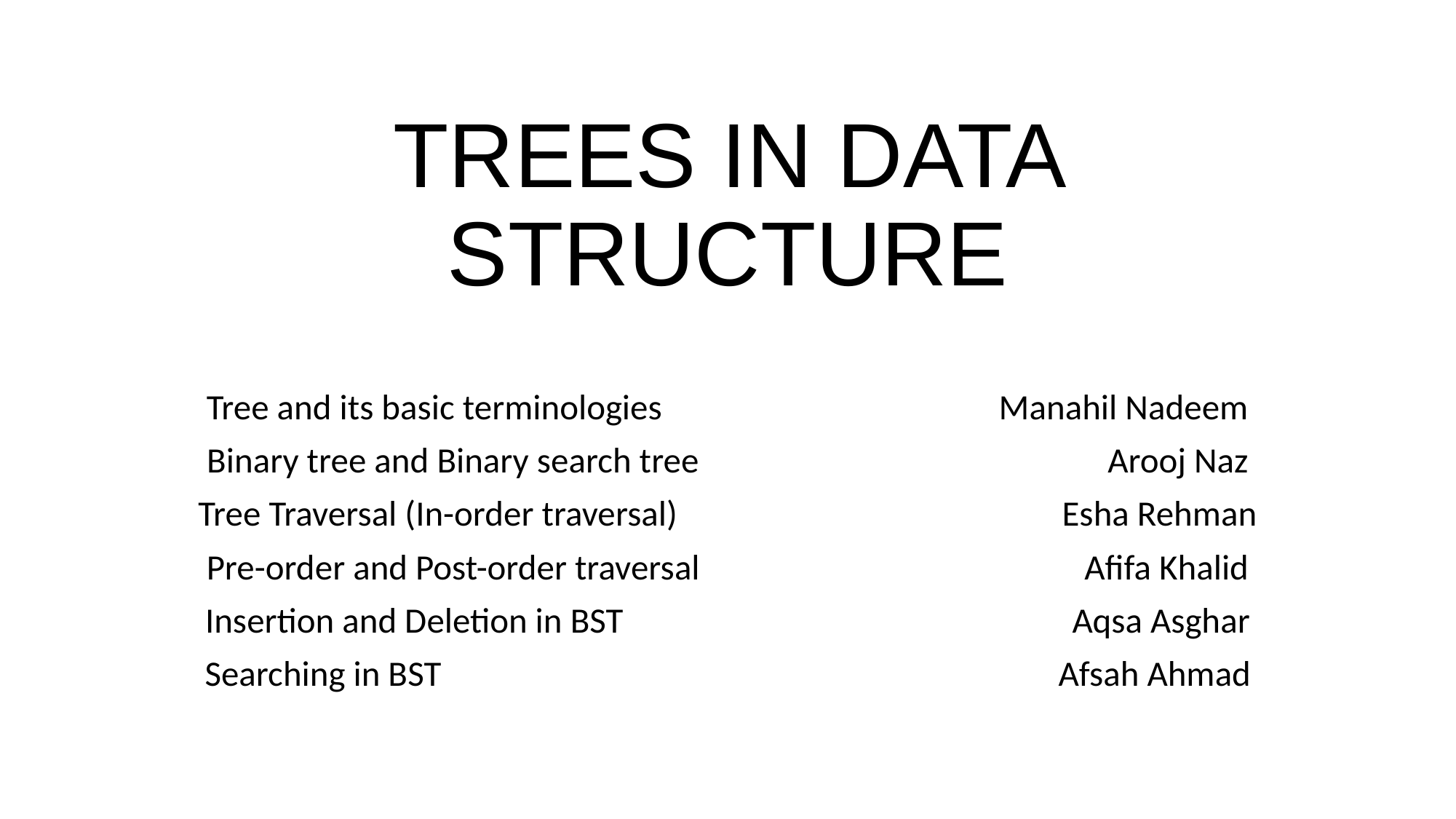

# TREES IN DATA STRUCTURE
Tree and its basic terminologies                                          Manahil Nadeem
Binary tree and Binary search tree                                                   Arooj Naz
Tree Traversal (In-order traversal)                                                Esha Rehman
Pre-order and Post-order traversal                                                Afifa Khalid
Insertion and Deletion in BST                                                        Aqsa Asghar
Searching in BST                                                                             Afsah Ahmad